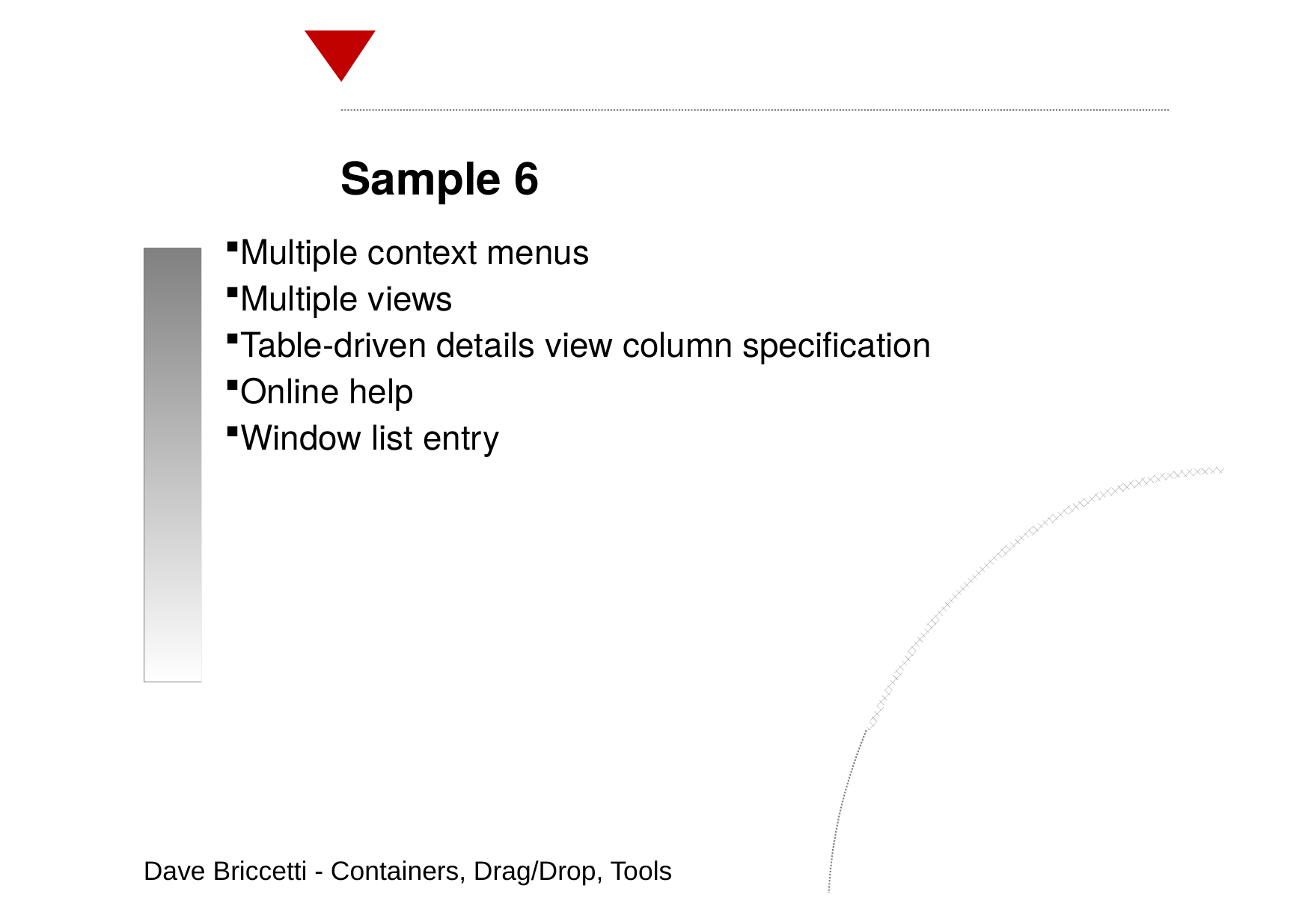

Sample 6
Multiple context menus
Multiple views
Table-driven details view column specification
Online help
Window list entry

Dave Briccetti - Containers, Drag/Drop, Tools